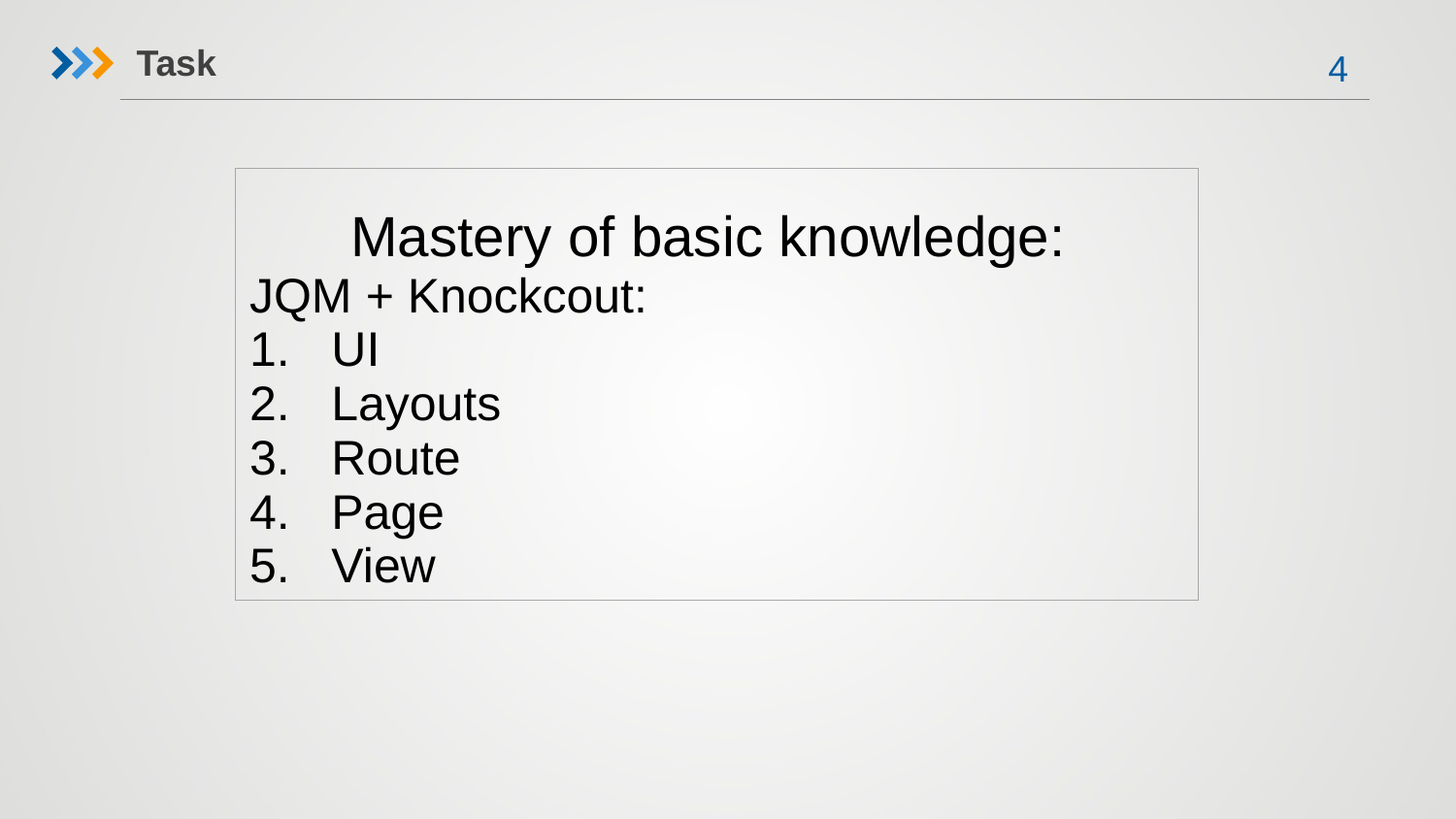

Task
| Mastery of basic knowledge: JQM + Knockcout: UI Layouts Route Page View |
| --- |